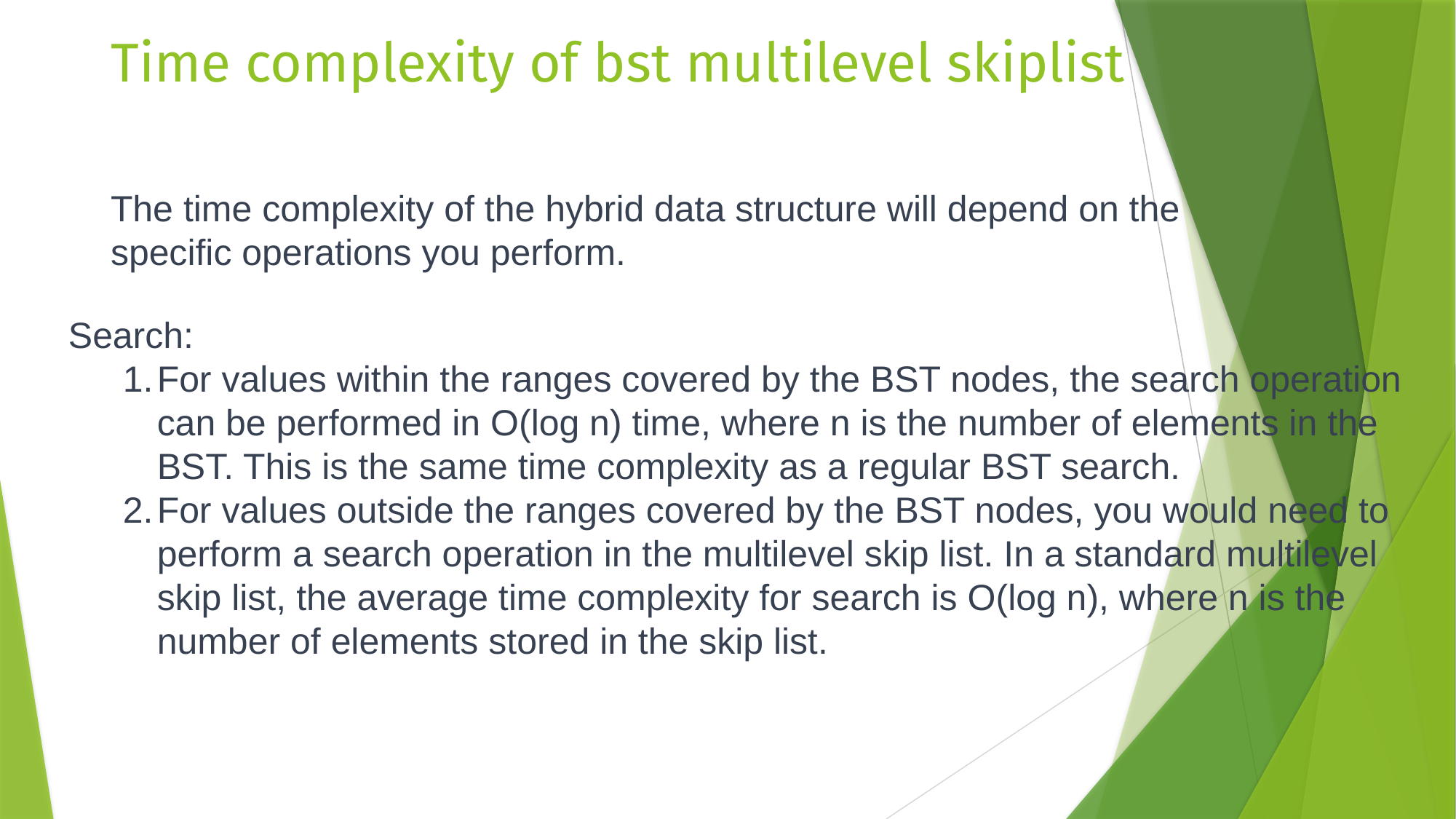

# Time complexity of bst multilevel skiplist
The time complexity of the hybrid data structure will depend on the specific operations you perform.
Search:
For values within the ranges covered by the BST nodes, the search operation can be performed in O(log n) time, where n is the number of elements in the BST. This is the same time complexity as a regular BST search.
For values outside the ranges covered by the BST nodes, you would need to perform a search operation in the multilevel skip list. In a standard multilevel skip list, the average time complexity for search is O(log n), where n is the number of elements stored in the skip list.